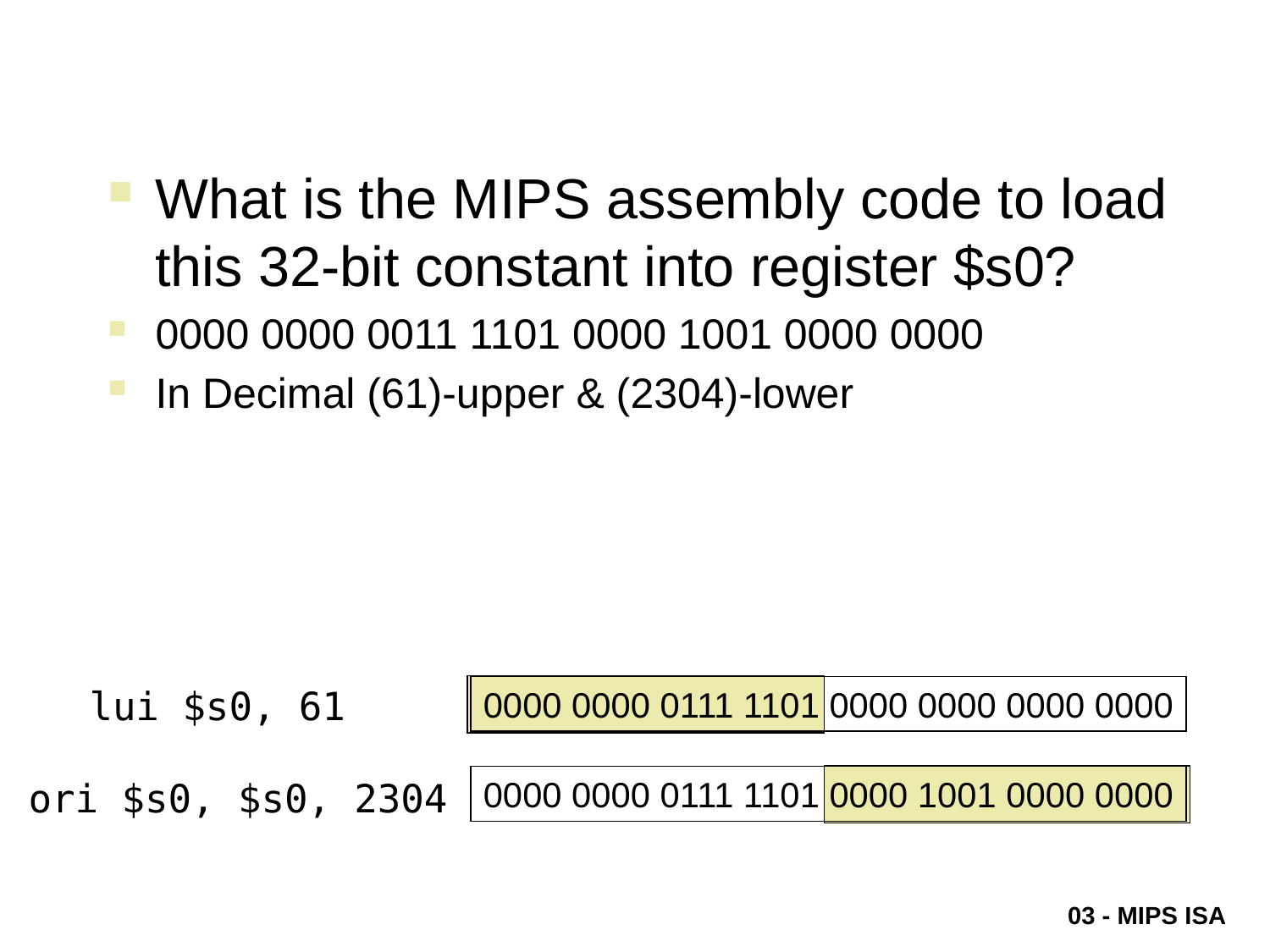

#
What is the MIPS assembly code to load this 32-bit constant into register $s0?
0000 0000 0011 1101 0000 1001 0000 0000
In Decimal (61)-upper & (2304)-lower

lui $s0, 61

0000 0000 0111 1101 0000 0000 0000 0000

0000 0000 0111 1101 0000 1001 0000 0000
ori $s0, $s0, 2304
03 - MIPS ISA